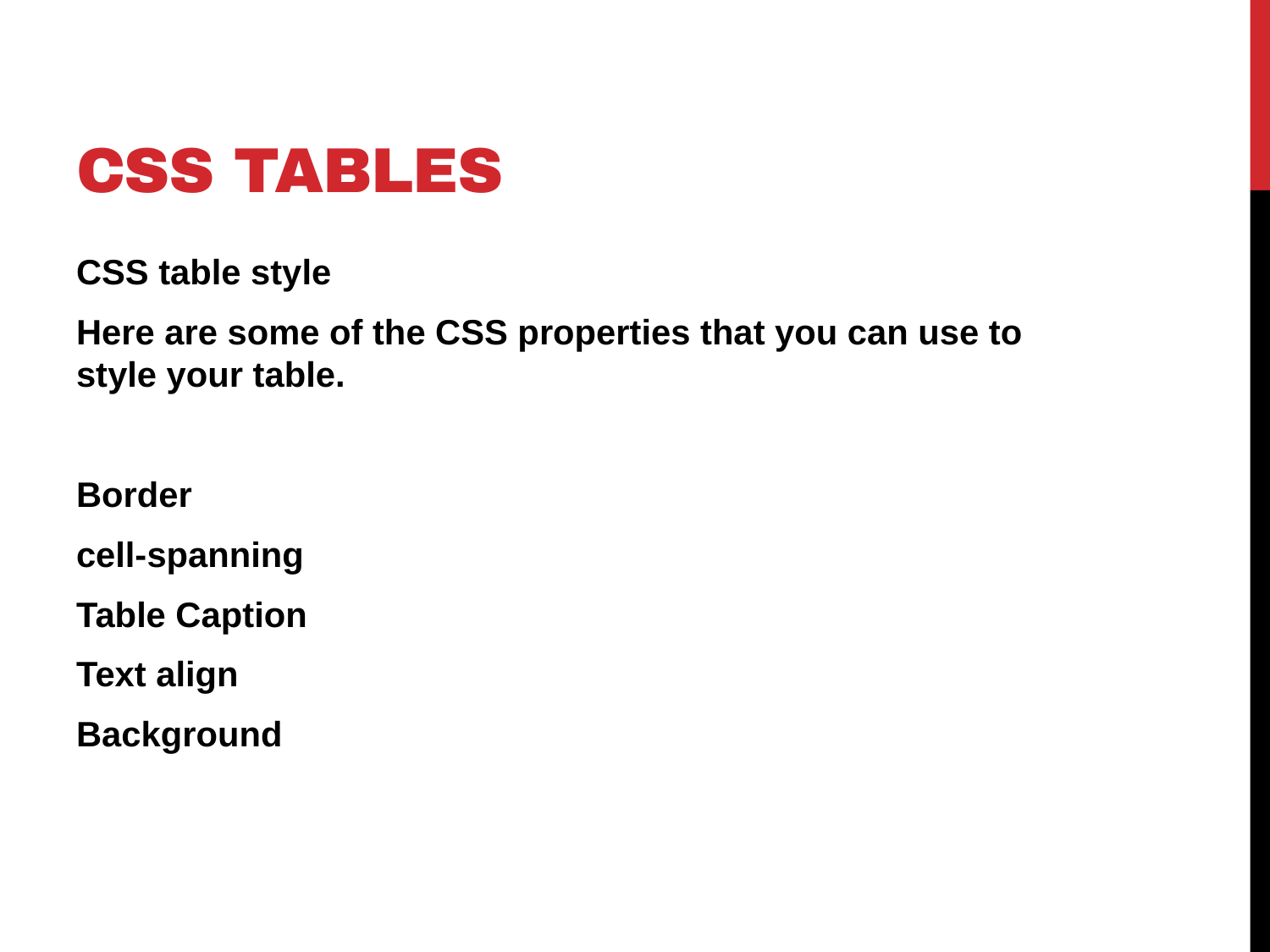

# Css tables
CSS table style
Here are some of the CSS properties that you can use to style your table.

Border
cell-spanning
Table Caption
Text align
Background